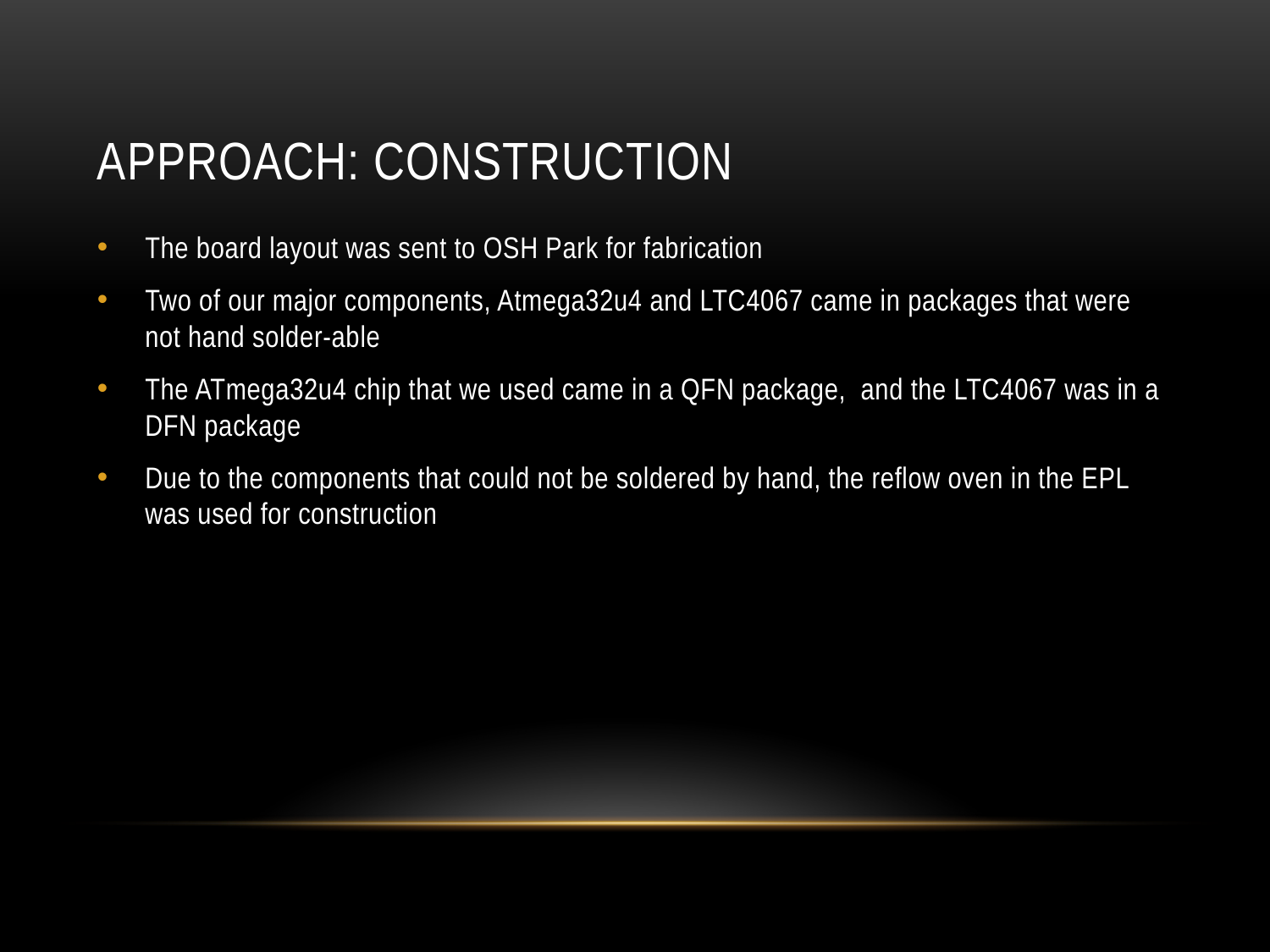

# Approach: Construction
The board layout was sent to OSH Park for fabrication
Two of our major components, Atmega32u4 and LTC4067 came in packages that were not hand solder-able
The ATmega32u4 chip that we used came in a QFN package,  and the LTC4067 was in a DFN package
Due to the components that could not be soldered by hand, the reflow oven in the EPL was used for construction